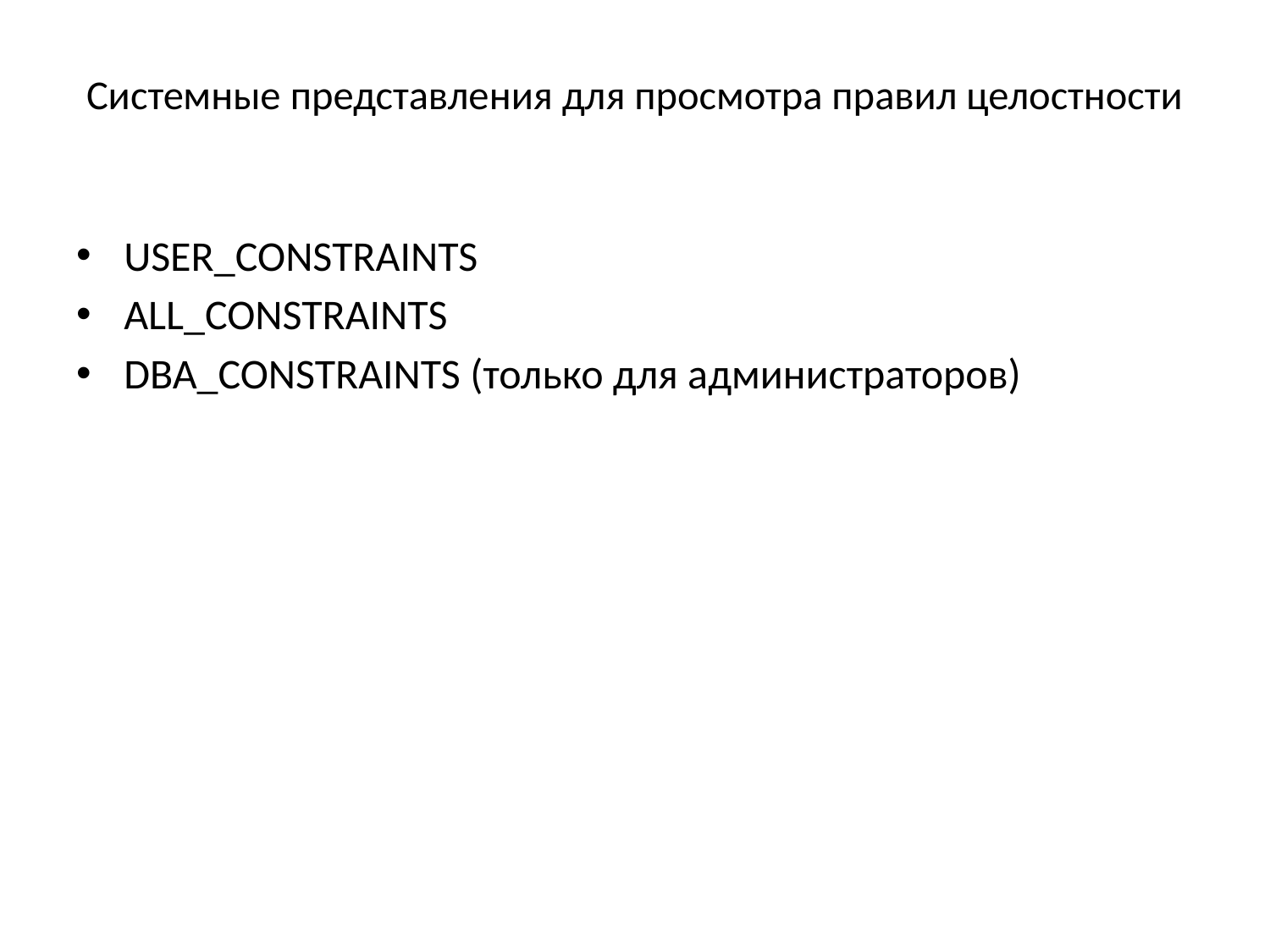

# Системные представления для просмотра правил целостности
USER_CONSTRAINTS
ALL_CONSTRAINTS
DBA_CONSTRAINTS (только для администраторов)